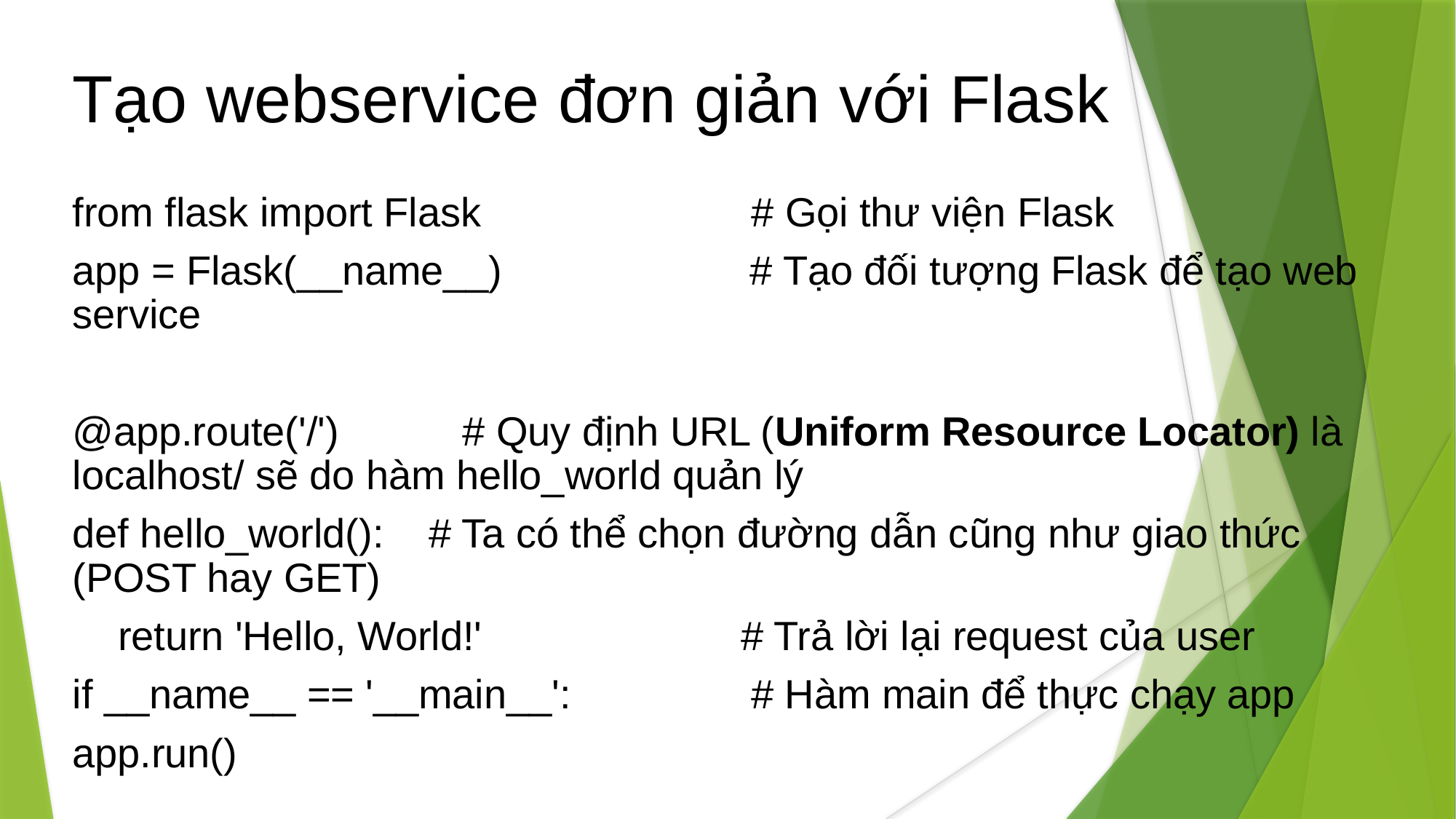

# Tạo webservice đơn giản với Flask
from flask import Flask                        # Gọi thư viện Flask
app = Flask(__name__)                      # Tạo đối tượng Flask để tạo web service

@app.route('/')           # Quy định URL (Uniform Resource Locator) là localhost/ sẽ do hàm hello_world quản lý
def hello_world():    # Ta có thể chọn đường dẫn cũng như giao thức (POST hay GET)
    return 'Hello, World!'                       # Trả lời lại request của user
if __name__ == '__main__':                # Hàm main để thực chạy app
app.run()